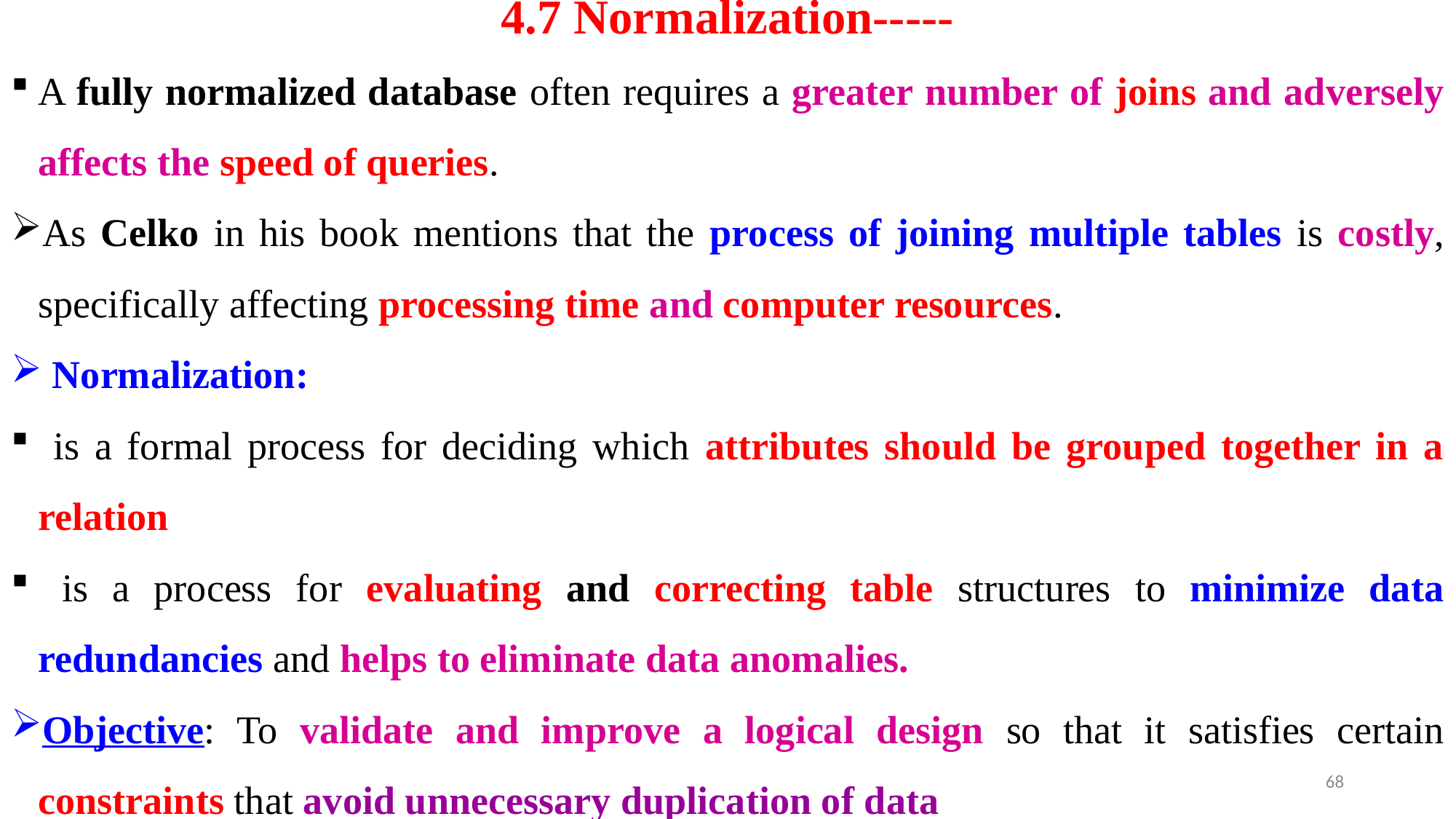

# 4.7 Normalization-----
A fully normalized database often requires a greater number of joins and adversely affects the speed of queries.
As Celko in his book mentions that the process of joining multiple tables is costly, specifically affecting processing time and computer resources.
 Normalization:
 is a formal process for deciding which attributes should be grouped together in a relation
 is a process for evaluating and correcting table structures to minimize data redundancies and helps to eliminate data anomalies.
Objective: To validate and improve a logical design so that it satisfies certain constraints that avoid unnecessary duplication of data

68